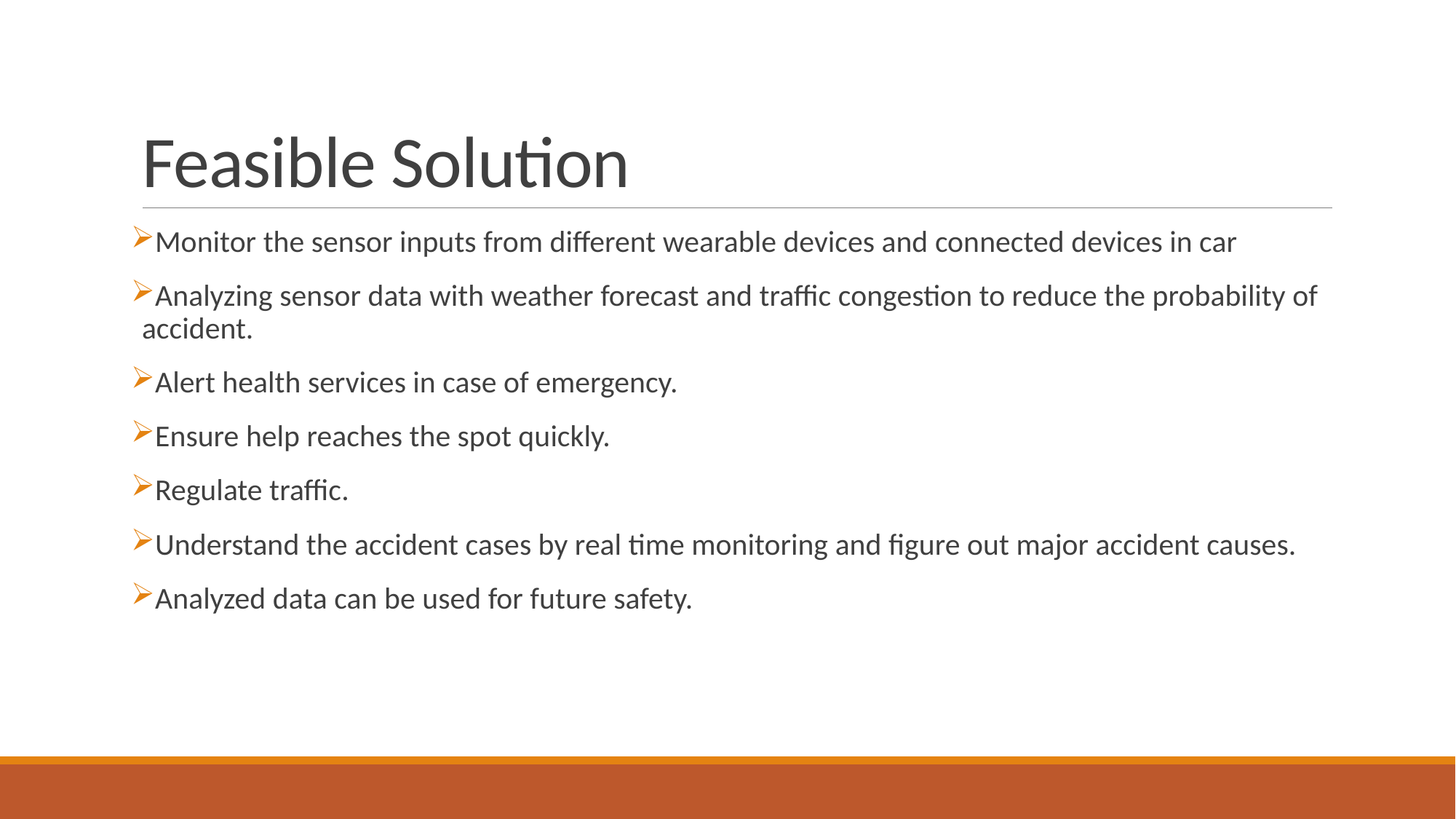

# Feasible Solution
Monitor the sensor inputs from different wearable devices and connected devices in car
Analyzing sensor data with weather forecast and traffic congestion to reduce the probability of accident.
Alert health services in case of emergency.
Ensure help reaches the spot quickly.
Regulate traffic.
Understand the accident cases by real time monitoring and figure out major accident causes.
Analyzed data can be used for future safety.